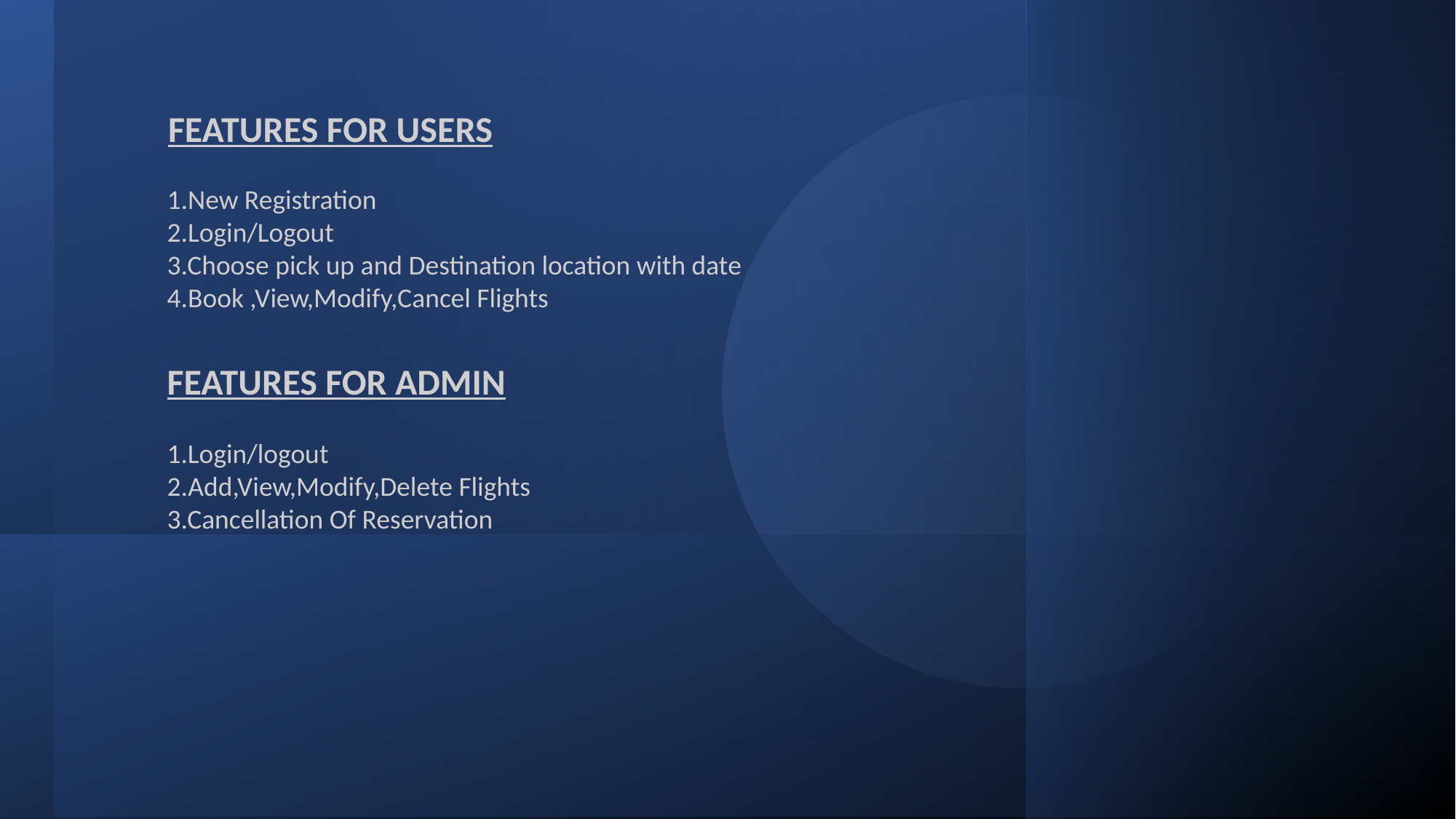

FEATURES FOR USERS
1.New Registration
2.Login/Logout
3.Choose pick up and Destination location with date
4.Book ,View,Modify,Cancel Flights

FEATURES FOR ADMIN
1.Login/logout
2.Add,View,Modify,Delete Flights
3.Cancellation Of Reservation